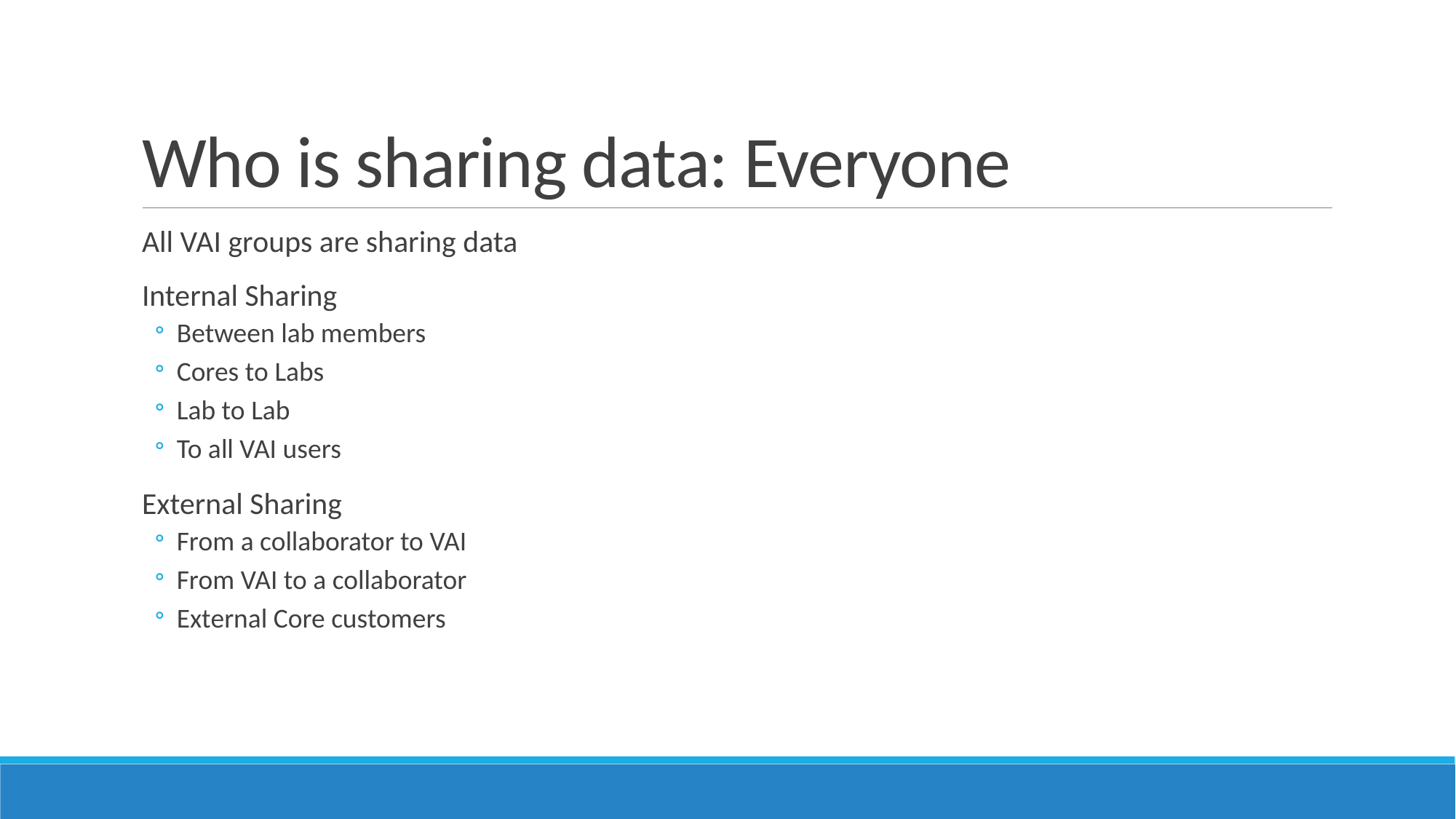

# Who is sharing data: Everyone
All VAI groups are sharing data
Internal Sharing
Between lab members
Cores to Labs
Lab to Lab
To all VAI users
External Sharing
From a collaborator to VAI
From VAI to a collaborator
External Core customers